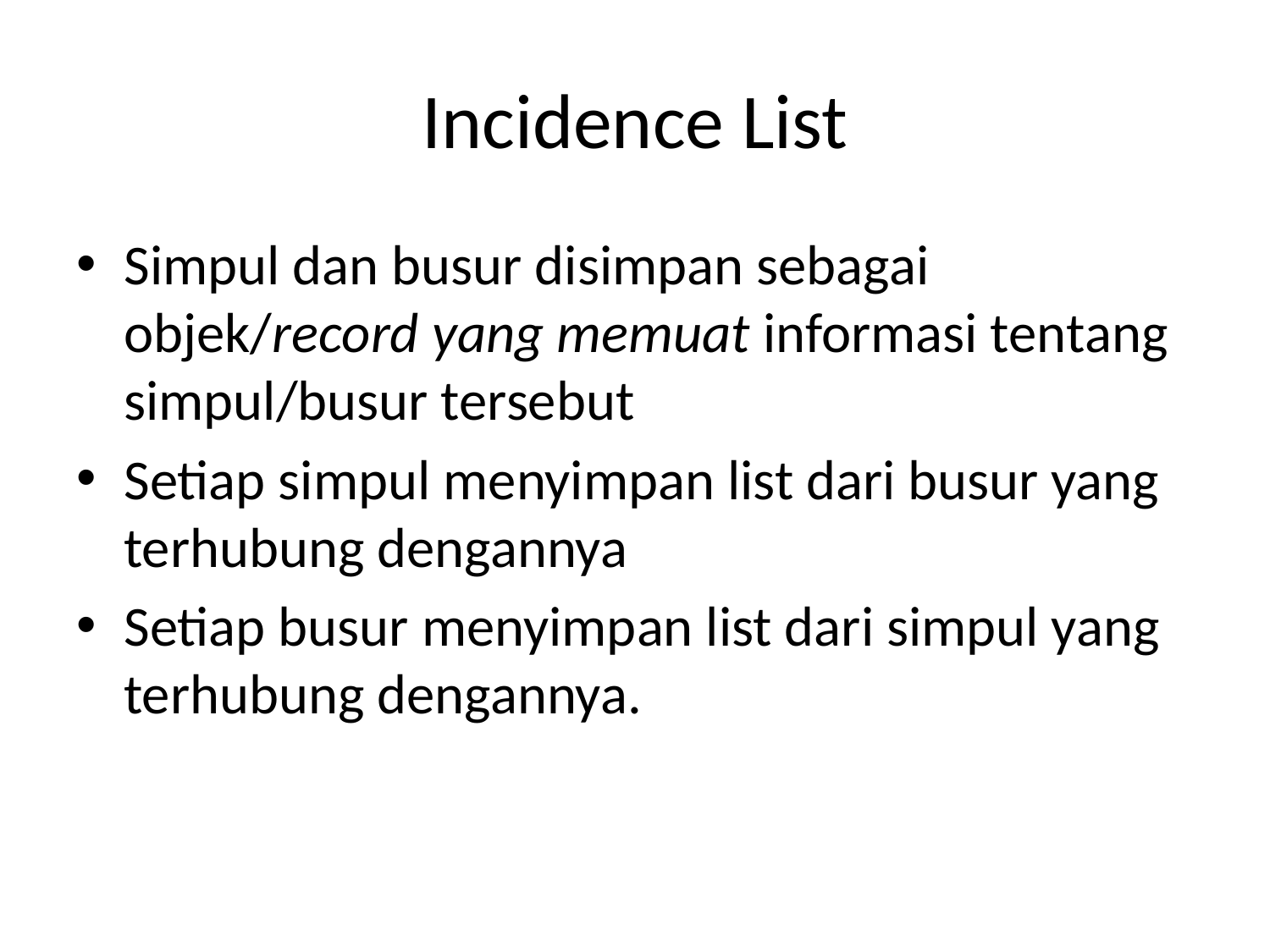

# Incidence List
Simpul dan busur disimpan sebagai objek/record yang memuat informasi tentang simpul/busur tersebut
Setiap simpul menyimpan list dari busur yang terhubung dengannya
Setiap busur menyimpan list dari simpul yang terhubung dengannya.